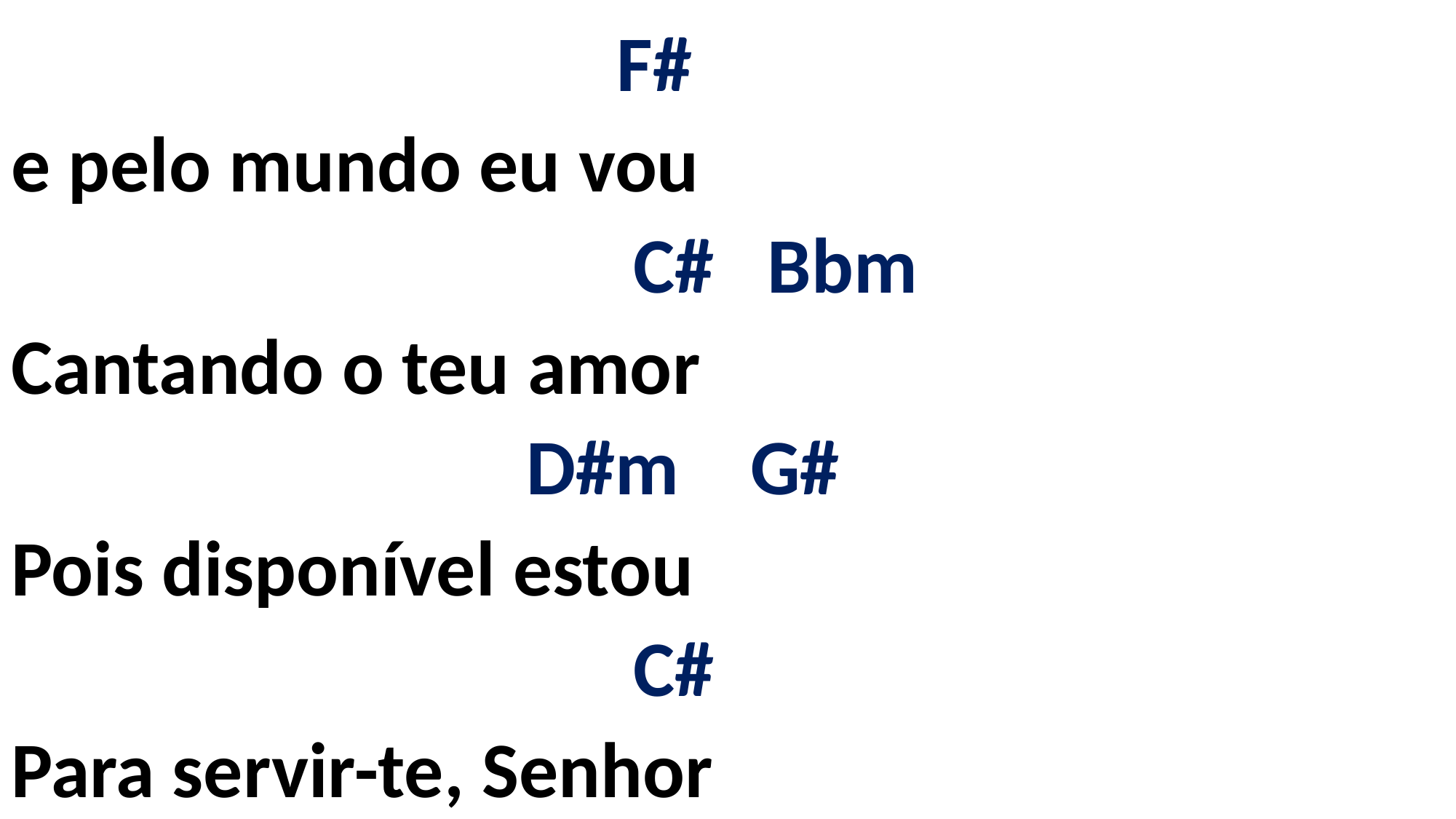

# F# e pelo mundo eu vou C#   Bbm Cantando o teu amor D#m    G# Pois disponível estou C# Para servir-te, Senhor